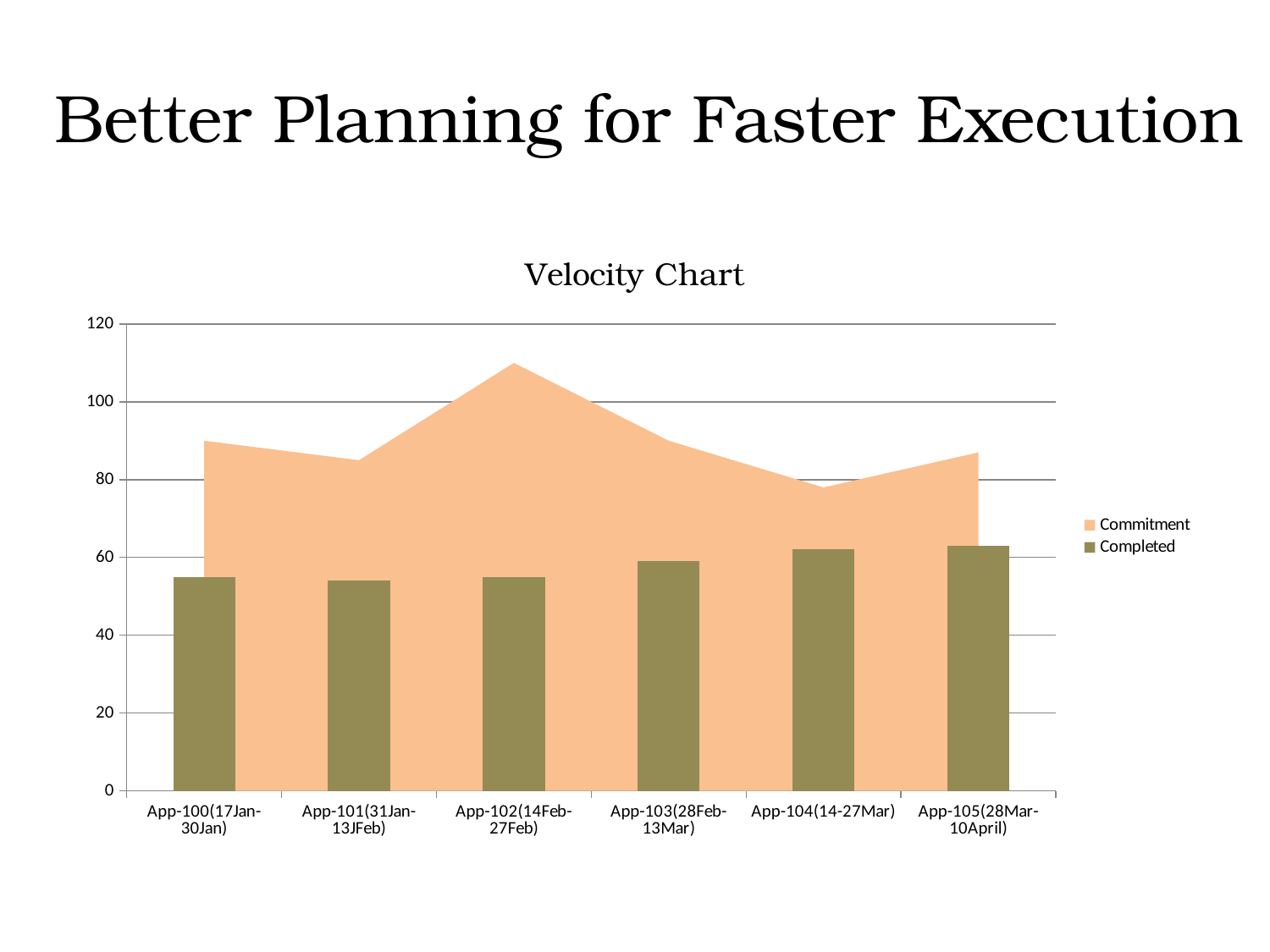

# Better Planning for Faster Execution

### Chart: Velocity Chart

| Category | Commitment | Completed |
|---|---|---|
| App-100(17Jan-30Jan) | 90.0 | 55.0 |
| App-101(31Jan-13JFeb) | 85.0 | 54.0 |
| App-102(14Feb-27Feb) | 110.0 | 55.0 |
| App-103(28Feb-13Mar) | 90.0 | 59.0 |
| App-104(14-27Mar) | 78.0 | 62.0 |
| App-105(28Mar-10April) | 87.0 | 63.0 |